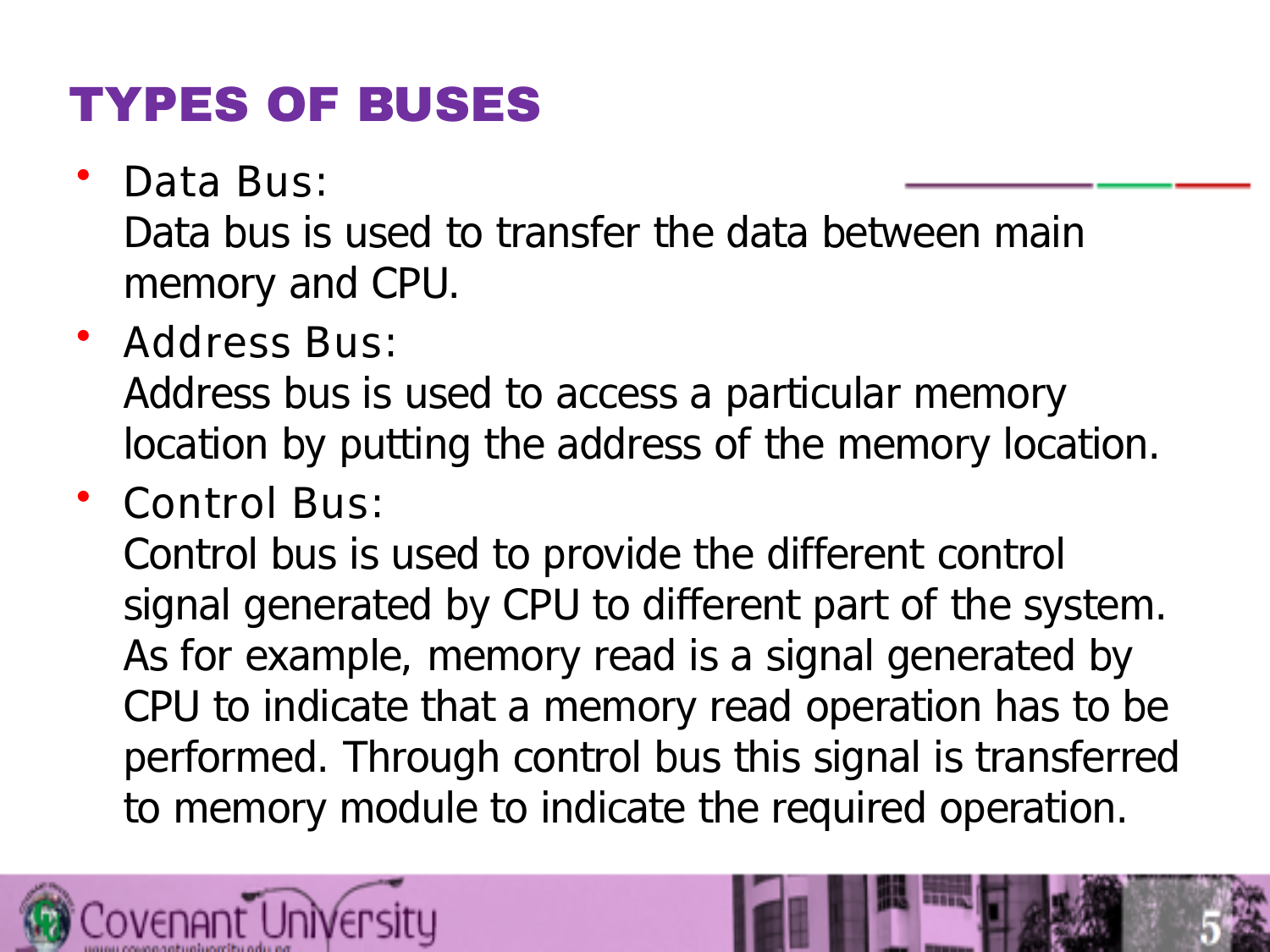

# TYPES OF BUSES
Data Bus:
Data bus is used to transfer the data between main memory and CPU.
Address Bus:
Address bus is used to access a particular memory location by putting the address of the memory location.
Control Bus:
Control bus is used to provide the different control signal generated by CPU to different part of the system. As for example, memory read is a signal generated by CPU to indicate that a memory read operation has to be performed. Through control bus this signal is transferred to memory module to indicate the required operation.